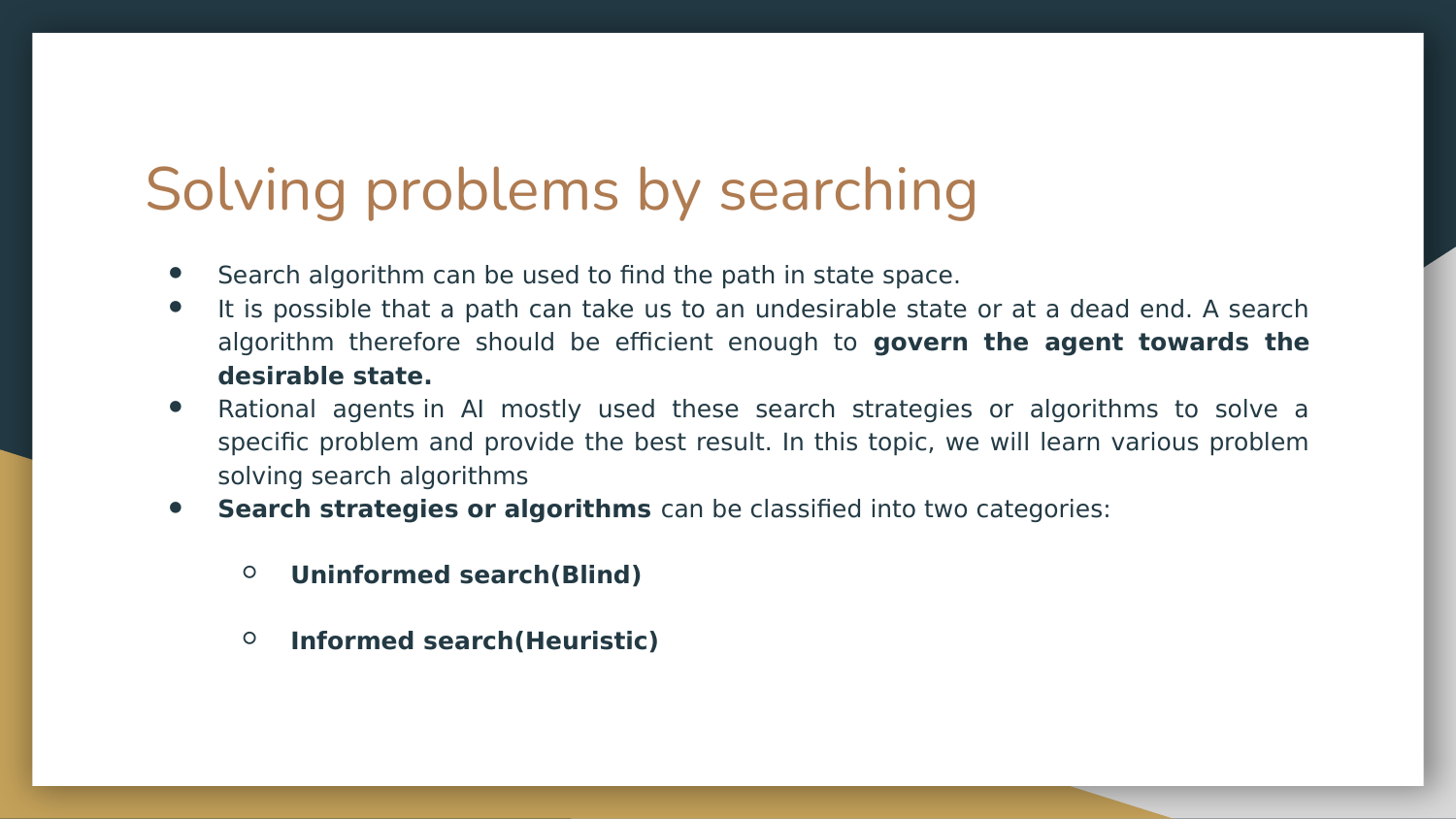

# Solving problems by searching
Search algorithm can be used to find the path in state space.
It is possible that a path can take us to an undesirable state or at a dead end. A search algorithm therefore should be efficient enough to govern the agent towards the desirable state.
Rational agents in AI mostly used these search strategies or algorithms to solve a specific problem and provide the best result. In this topic, we will learn various problem solving search algorithms
Search strategies or algorithms can be classified into two categories:
Uninformed search(Blind)
Informed search(Heuristic)